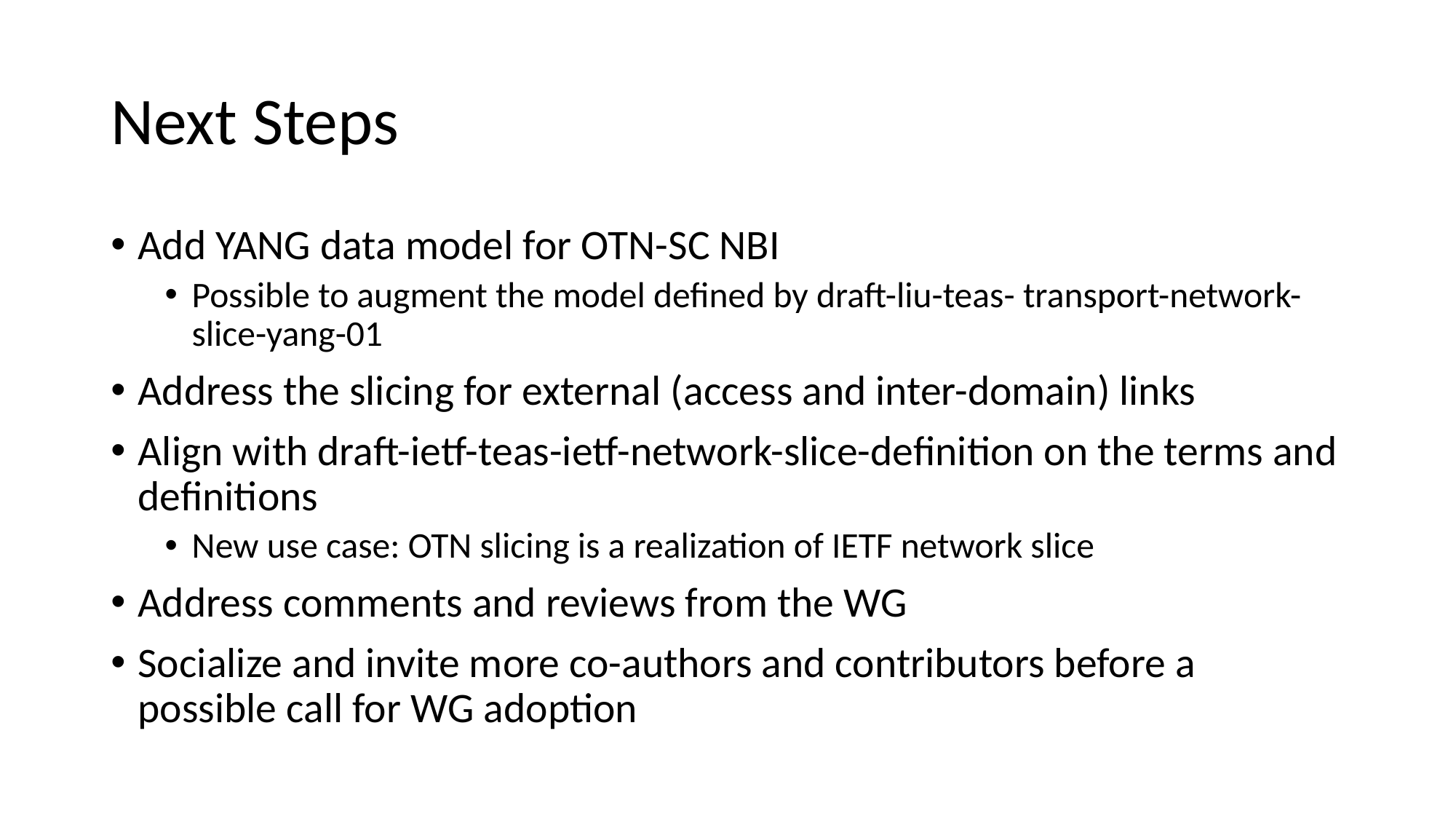

# Next Steps
Add YANG data model for OTN-SC NBI
Possible to augment the model defined by draft-liu-teas- transport-network-slice-yang-01
Address the slicing for external (access and inter-domain) links
Align with draft-ietf-teas-ietf-network-slice-definition on the terms and definitions
New use case: OTN slicing is a realization of IETF network slice
Address comments and reviews from the WG
Socialize and invite more co-authors and contributors before a possible call for WG adoption